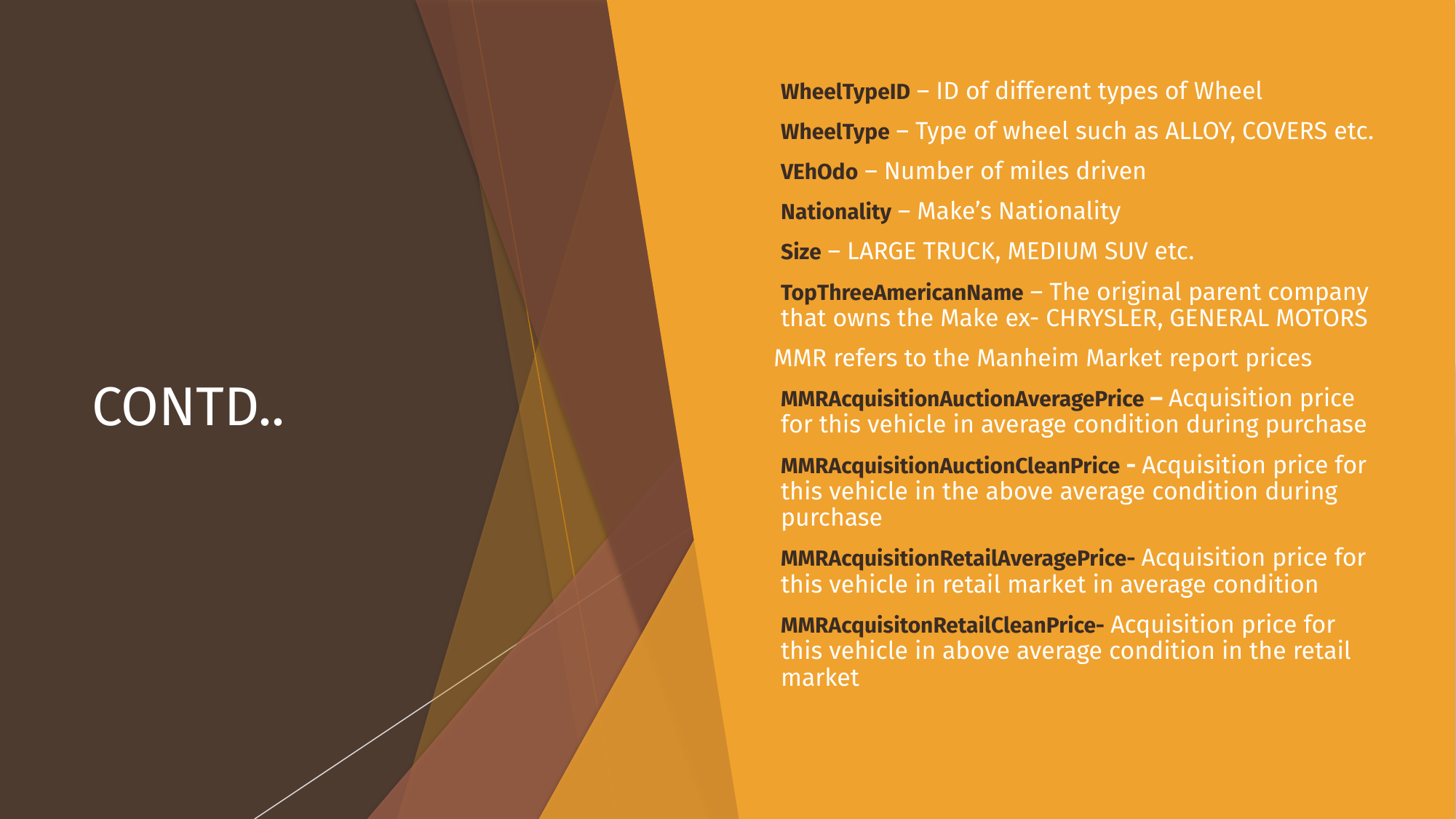

# CONTD..
WheelTypeID – ID of different types of Wheel
WheelType – Type of wheel such as ALLOY, COVERS etc.
VEhOdo – Number of miles driven
Nationality – Make’s Nationality
Size – LARGE TRUCK, MEDIUM SUV etc.
TopThreeAmericanName – The original parent company that owns the Make ex- CHRYSLER, GENERAL MOTORS
     MMR refers to the Manheim Market report prices
MMRAcquisitionAuctionAveragePrice – Acquisition price for this vehicle in average condition during purchase
MMRAcquisitionAuctionCleanPrice - Acquisition price for this vehicle in the above average condition during purchase
MMRAcquisitionRetailAveragePrice- Acquisition price for this vehicle in retail market in average condition
MMRAcquisitonRetailCleanPrice- Acquisition price for this vehicle in above average condition in the retail market